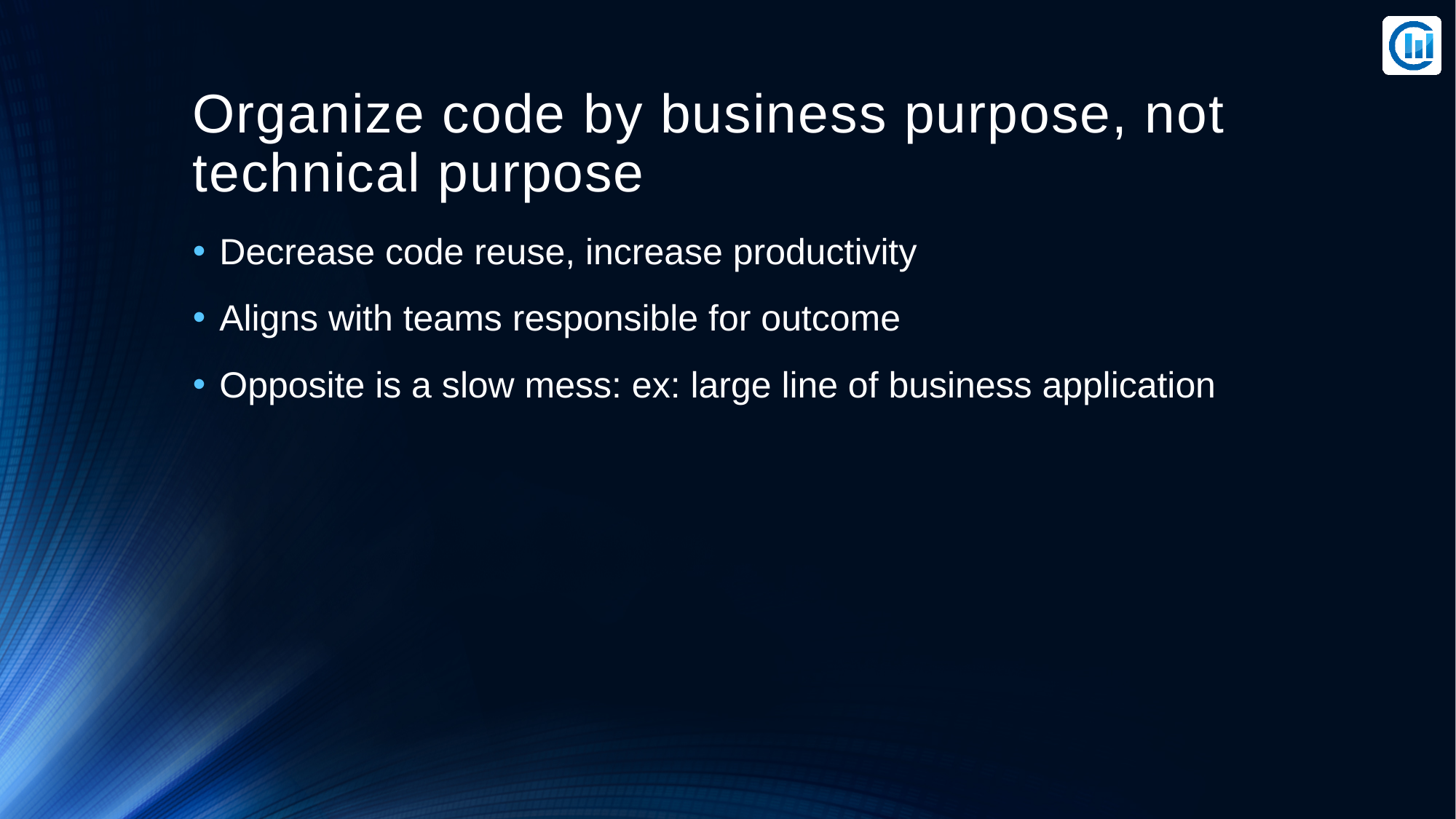

# Organize code by business purpose, not technical purpose
Decrease code reuse, increase productivity
Aligns with teams responsible for outcome
Opposite is a slow mess: ex: large line of business application